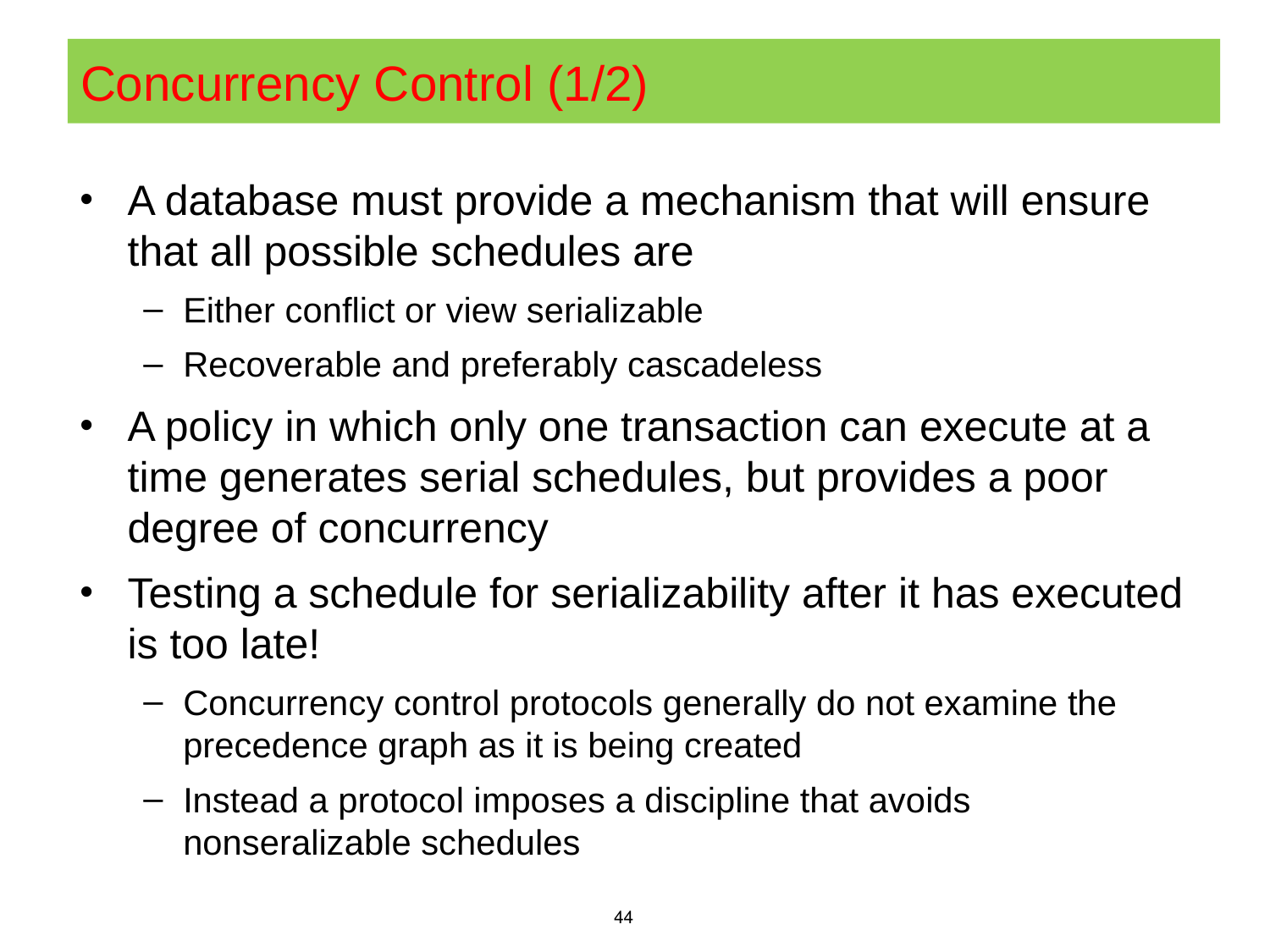

# Concurrency Control (1/2)
A database must provide a mechanism that will ensure that all possible schedules are
Either conflict or view serializable
Recoverable and preferably cascadeless
A policy in which only one transaction can execute at a time generates serial schedules, but provides a poor degree of concurrency
Testing a schedule for serializability after it has executed is too late!
Concurrency control protocols generally do not examine the precedence graph as it is being created
Instead a protocol imposes a discipline that avoids nonseralizable schedules